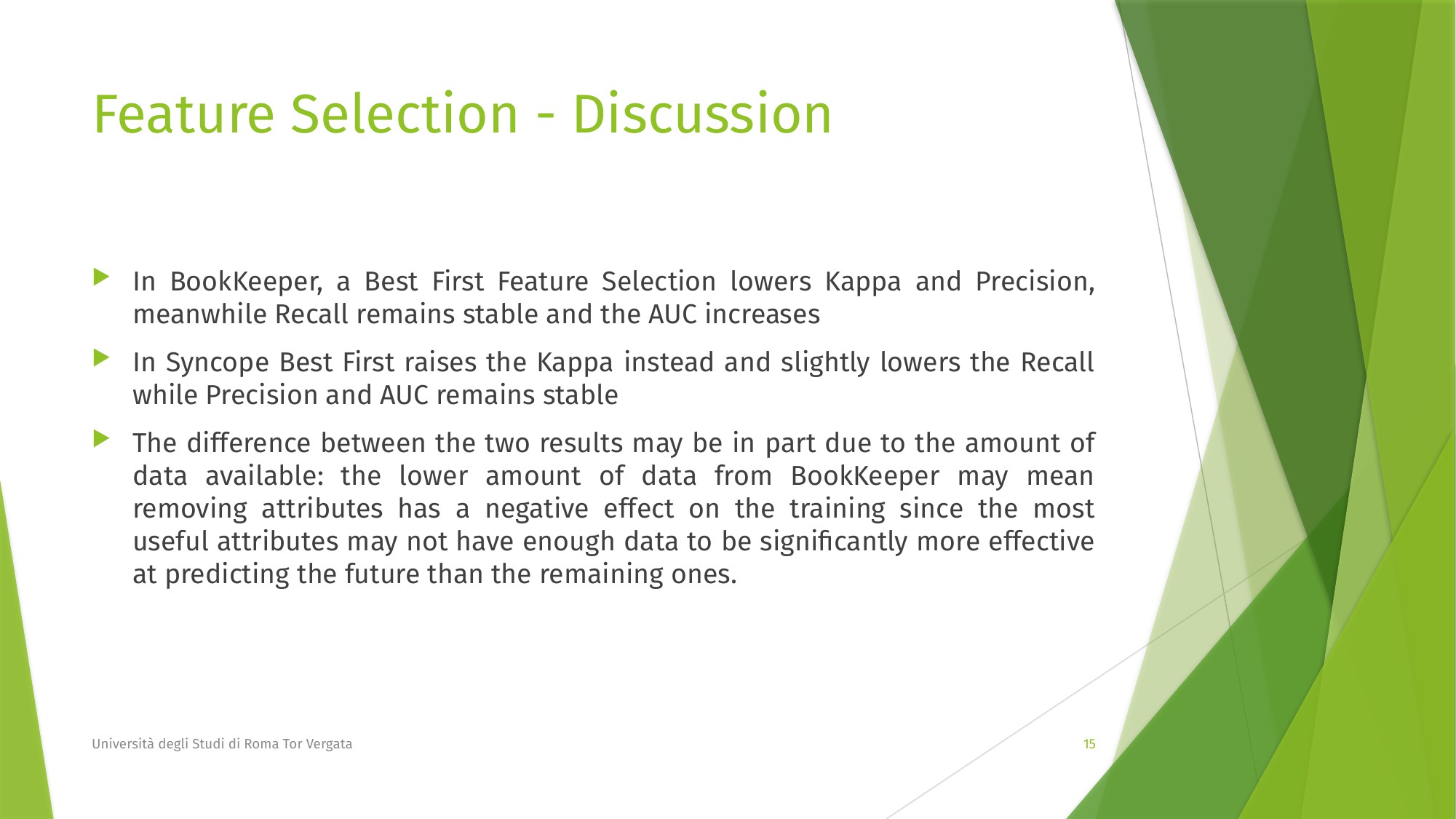

# Feature Selection - Discussion
In BookKeeper, a Best First Feature Selection lowers Kappa and Precision, meanwhile Recall remains stable and the AUC increases
In Syncope Best First raises the Kappa instead and slightly lowers the Recall while Precision and AUC remains stable
The difference between the two results may be in part due to the amount of data available: the lower amount of data from BookKeeper may mean removing attributes has a negative effect on the training since the most useful attributes may not have enough data to be significantly more effective at predicting the future than the remaining ones.

Università degli Studi di Roma Tor Vergata
15